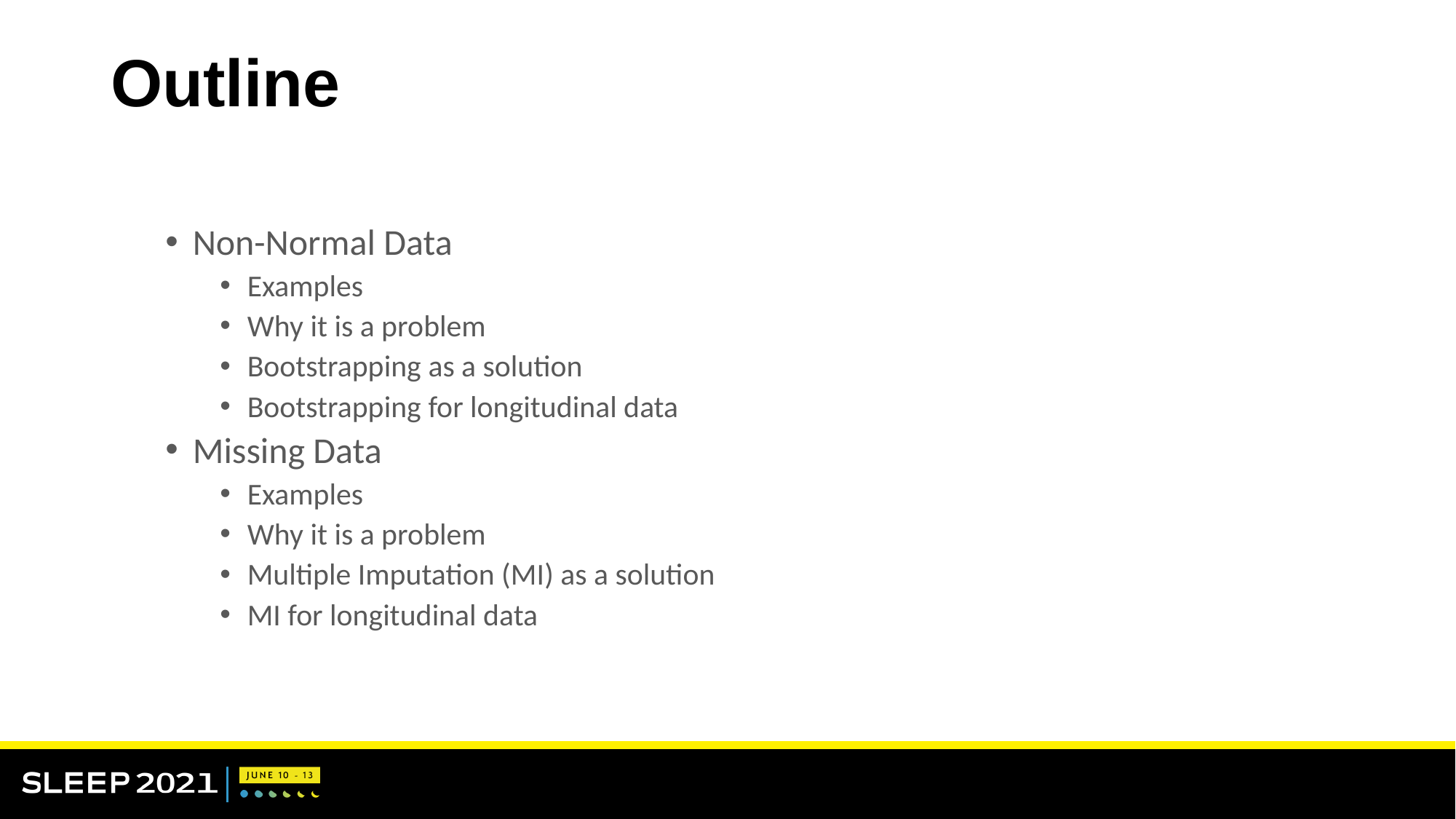

# Outline
Non-Normal Data
Examples
Why it is a problem
Bootstrapping as a solution
Bootstrapping for longitudinal data
Missing Data
Examples
Why it is a problem
Multiple Imputation (MI) as a solution
MI for longitudinal data